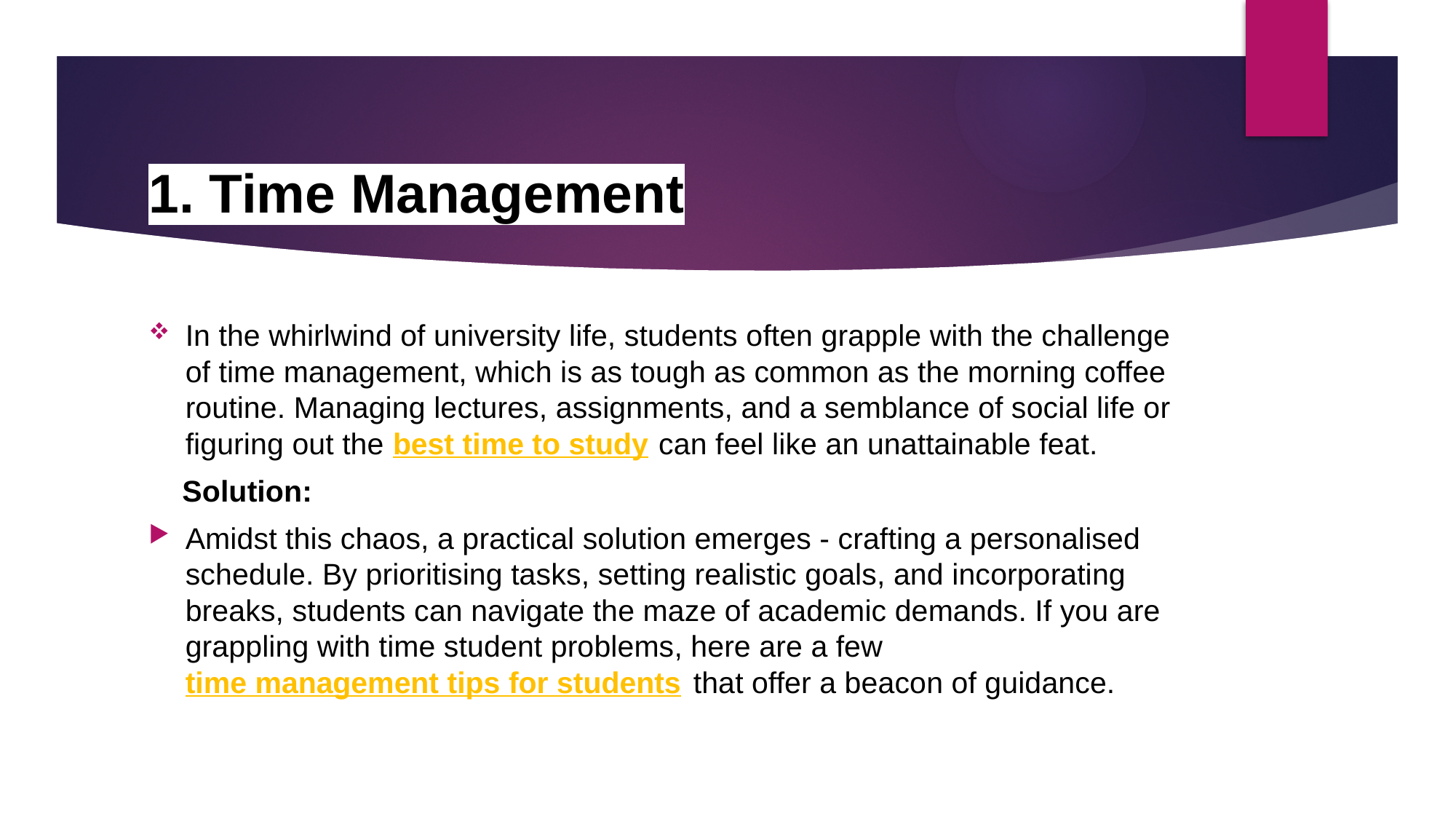

# 1. Time Management
In the whirlwind of university life, students often grapple with the challenge of time management, which is as tough as common as the morning coffee routine. Managing lectures, assignments, and a semblance of social life or figuring out the best time to study can feel like an unattainable feat.
    Solution:
Amidst this chaos, a practical solution emerges - crafting a personalised schedule. By prioritising tasks, setting realistic goals, and incorporating breaks, students can navigate the maze of academic demands. If you are grappling with time student problems, here are a few time management tips for students that offer a beacon of guidance.